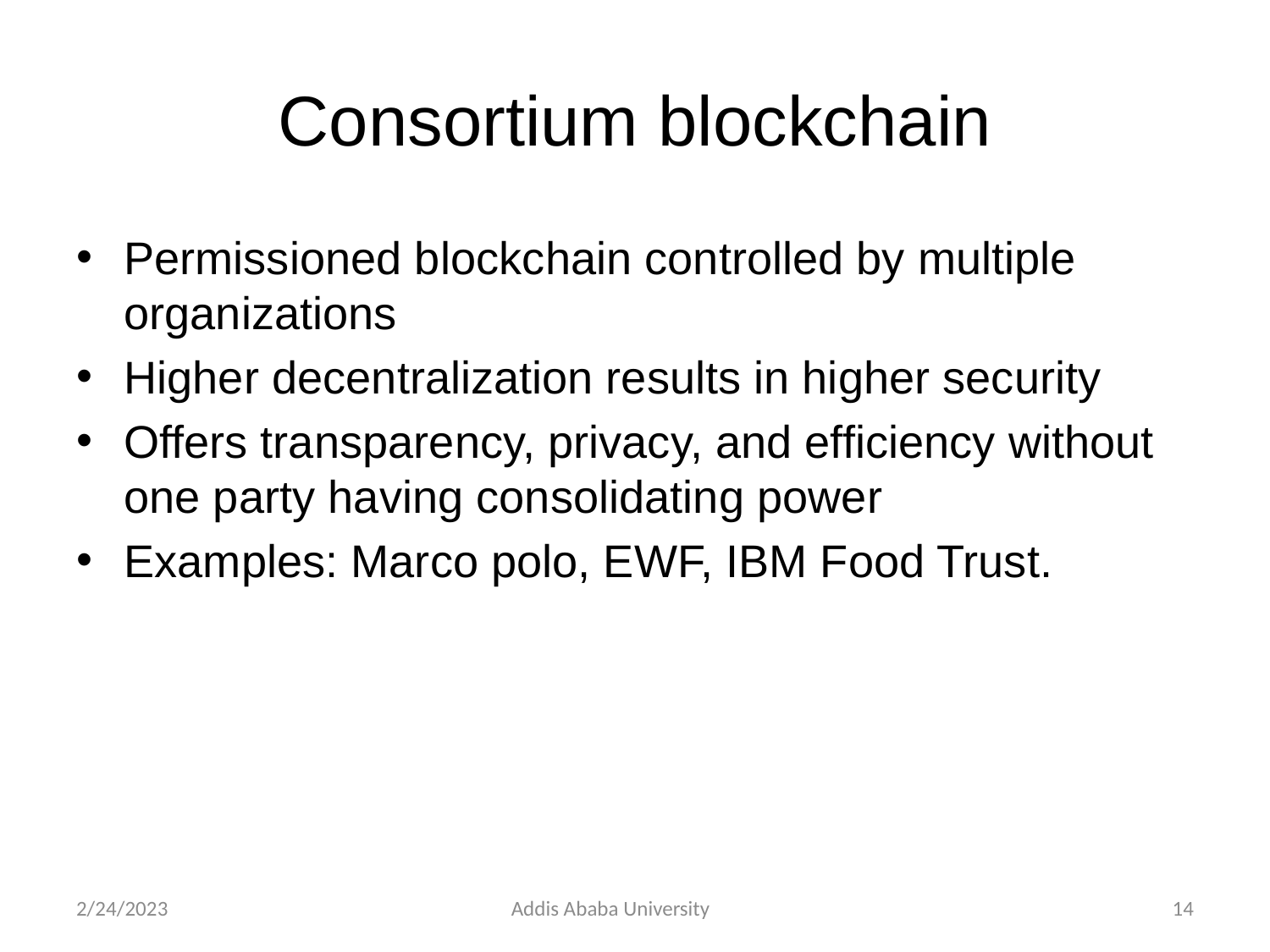

# Consortium blockchain
Permissioned blockchain controlled by multiple organizations
Higher decentralization results in higher security
Offers transparency, privacy, and efficiency without one party having consolidating power
Examples: Marco polo, EWF, IBM Food Trust.

2/24/2023
Addis Ababa University
14